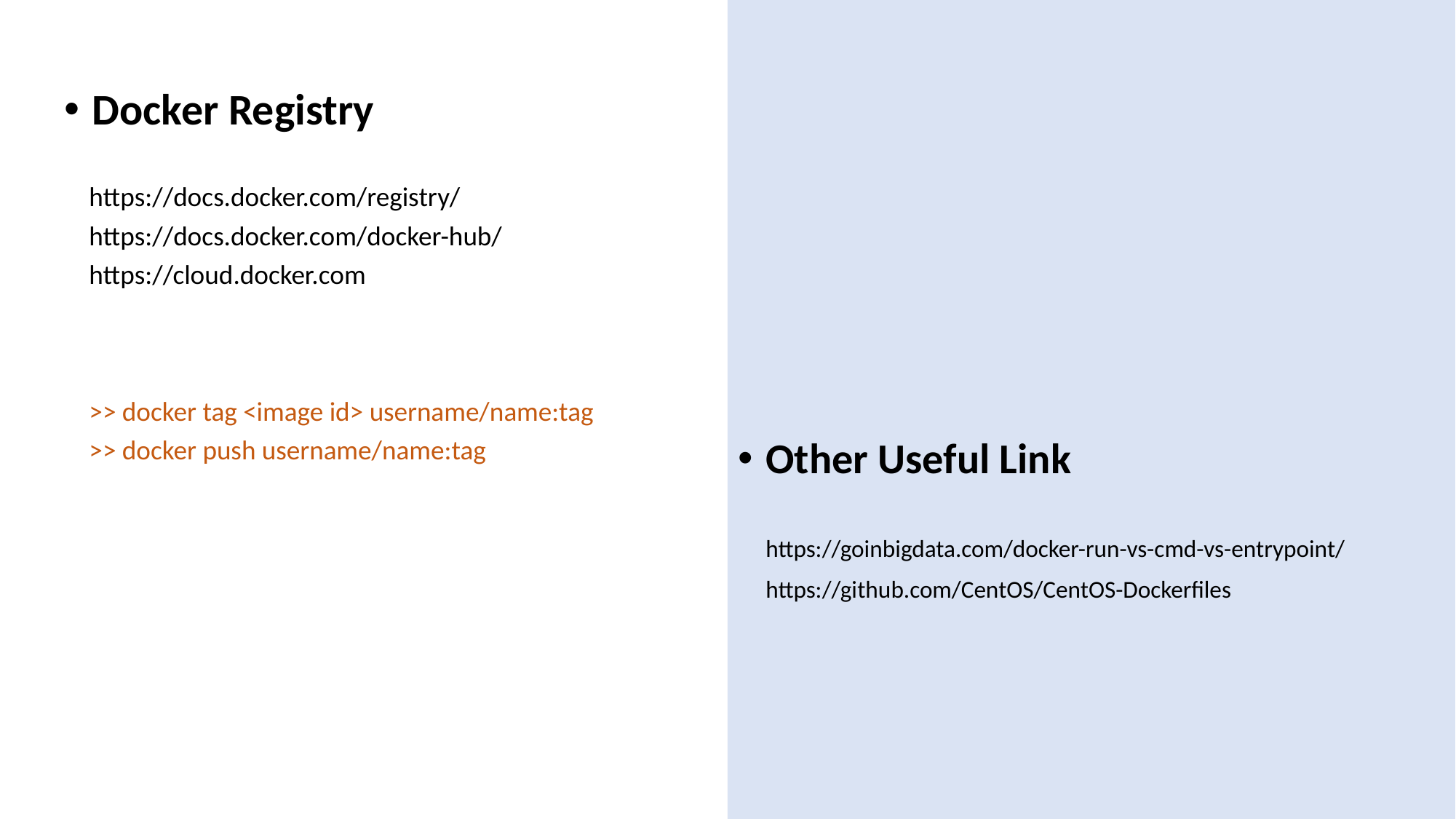

Other Useful Link

     https://goinbigdata.com/docker-run-vs-cmd-vs-entrypoint/
     https://github.com/CentOS/CentOS-Dockerfiles

Docker Registry

    https://docs.docker.com/registry/
    https://docs.docker.com/docker-hub/
    https://cloud.docker.com

    >> docker tag <image id> username/name:tag
    >> docker push username/name:tag